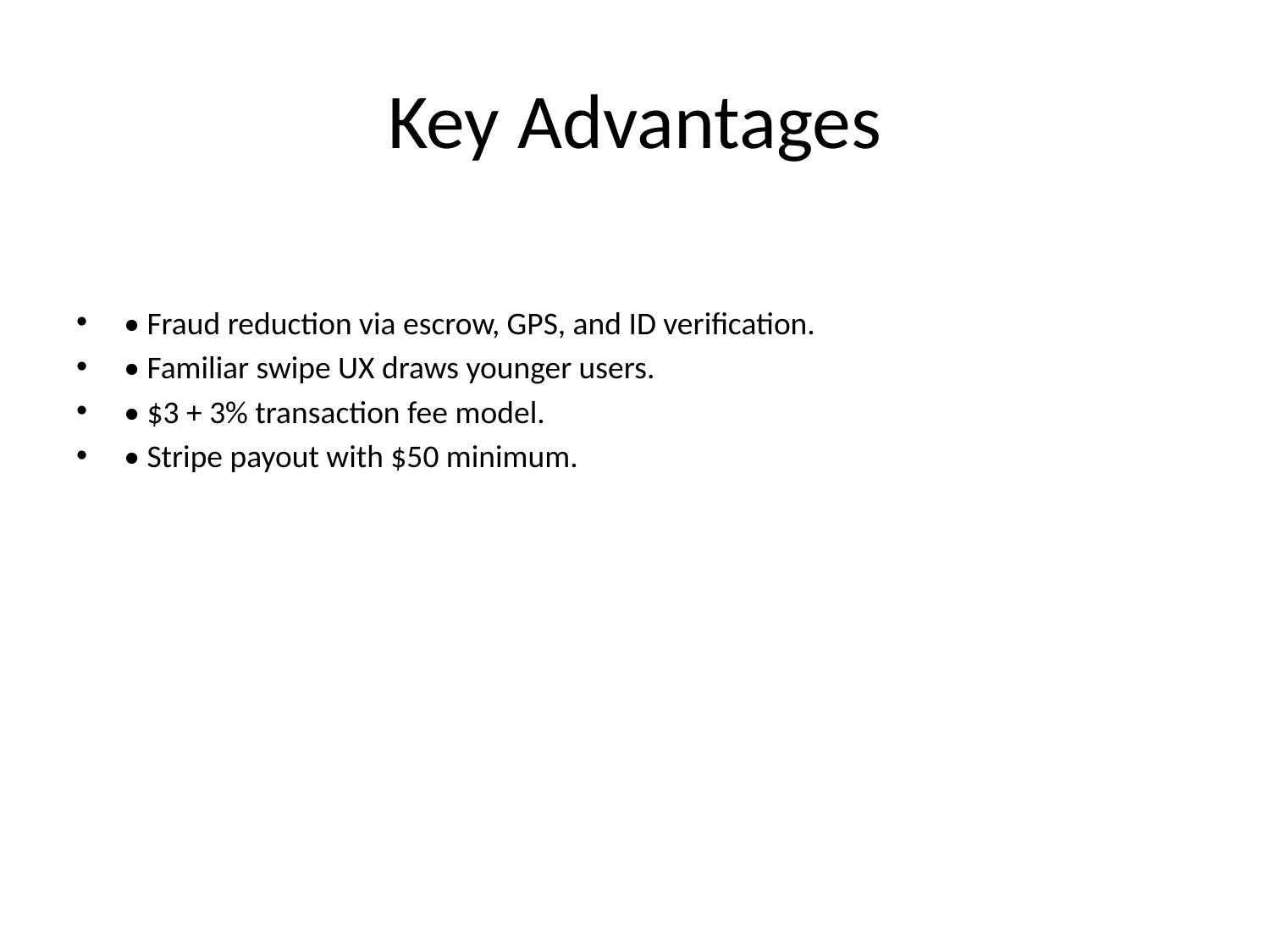

# Key Advantages

• Fraud reduction via escrow, GPS, and ID verification.
• Familiar swipe UX draws younger users.
• $3 + 3% transaction fee model.
• Stripe payout with $50 minimum.